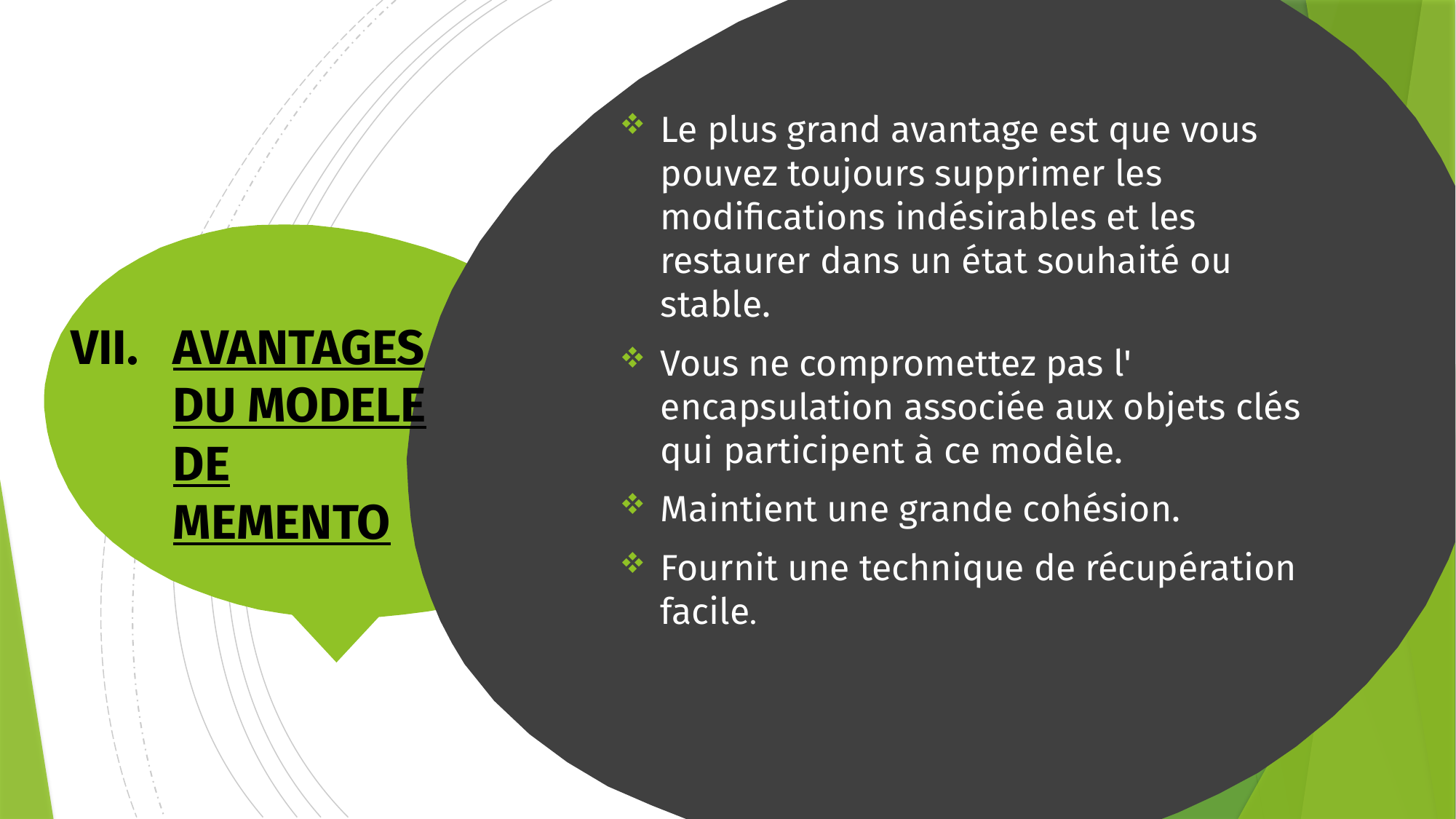

Le plus grand avantage est que vous pouvez toujours supprimer les modifications indésirables et les restaurer dans un état souhaité ou stable.
Vous ne compromettez pas l' encapsulation associée aux objets clés qui participent à ce modèle.
Maintient une grande cohésion.
Fournit une technique de récupération facile.
# AVANTAGES DU MODELE DE MEMENTO